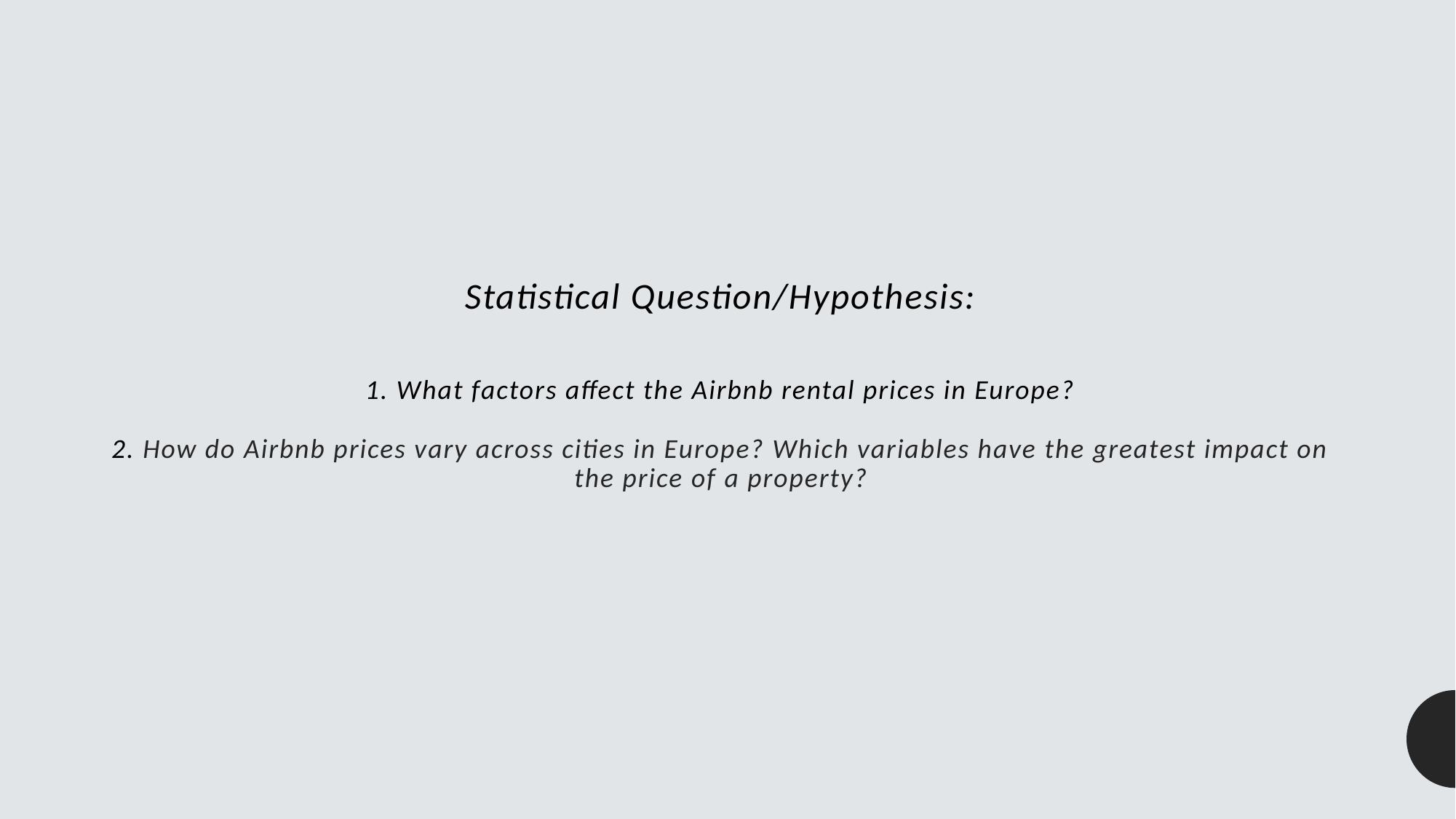

# Statistical Question/Hypothesis: 1. What factors affect the Airbnb rental prices in Europe? 2. How do Airbnb prices vary across cities in Europe? Which variables have the greatest impact on the price of a property?